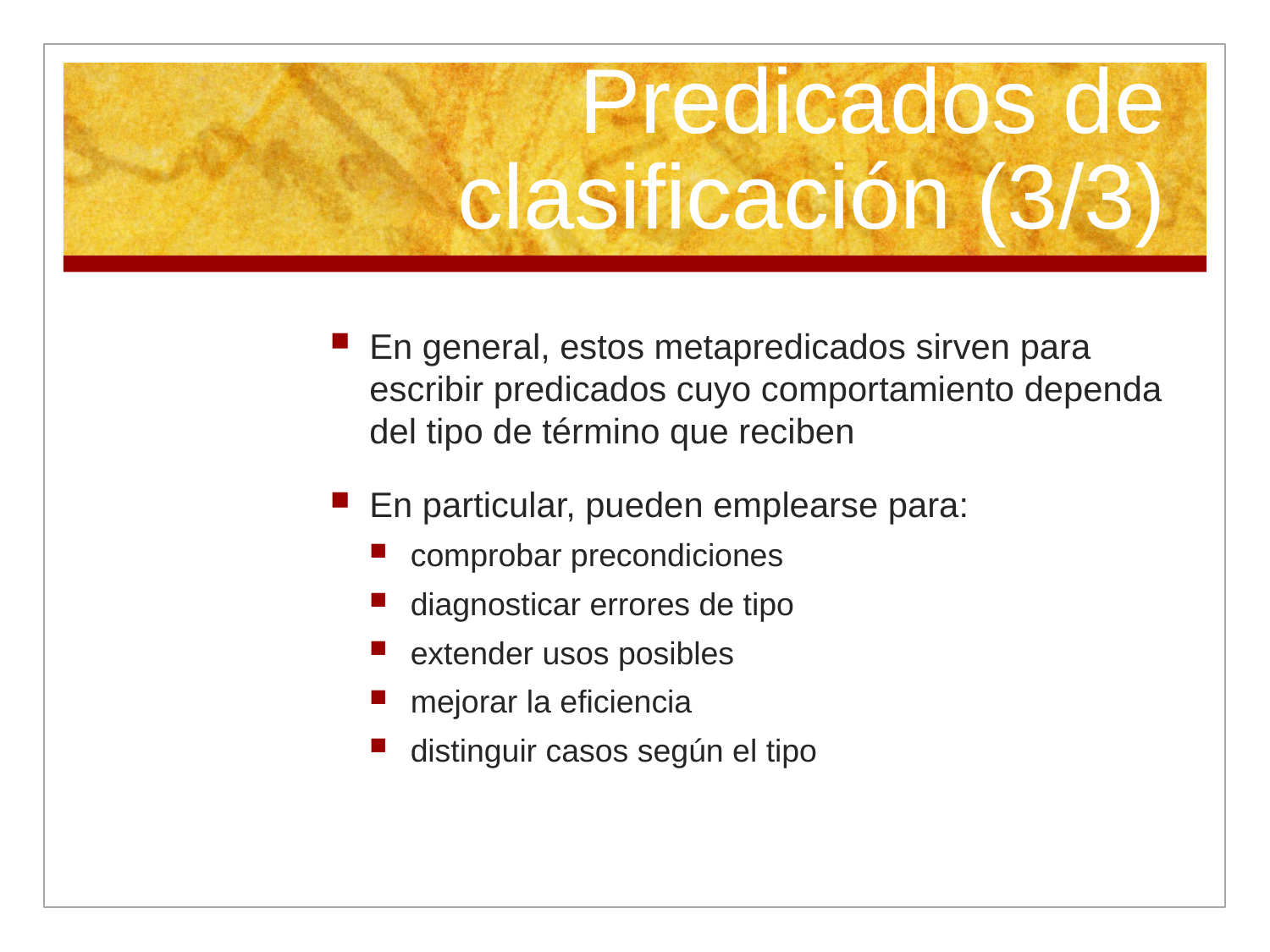

# Predicados de clasificación (3/3)
En general, estos metapredicados sirven para escribir predicados cuyo comportamiento dependa del tipo de término que reciben
En particular, pueden emplearse para:
comprobar precondiciones
diagnosticar errores de tipo
extender usos posibles
mejorar la eficiencia
distinguir casos según el tipo